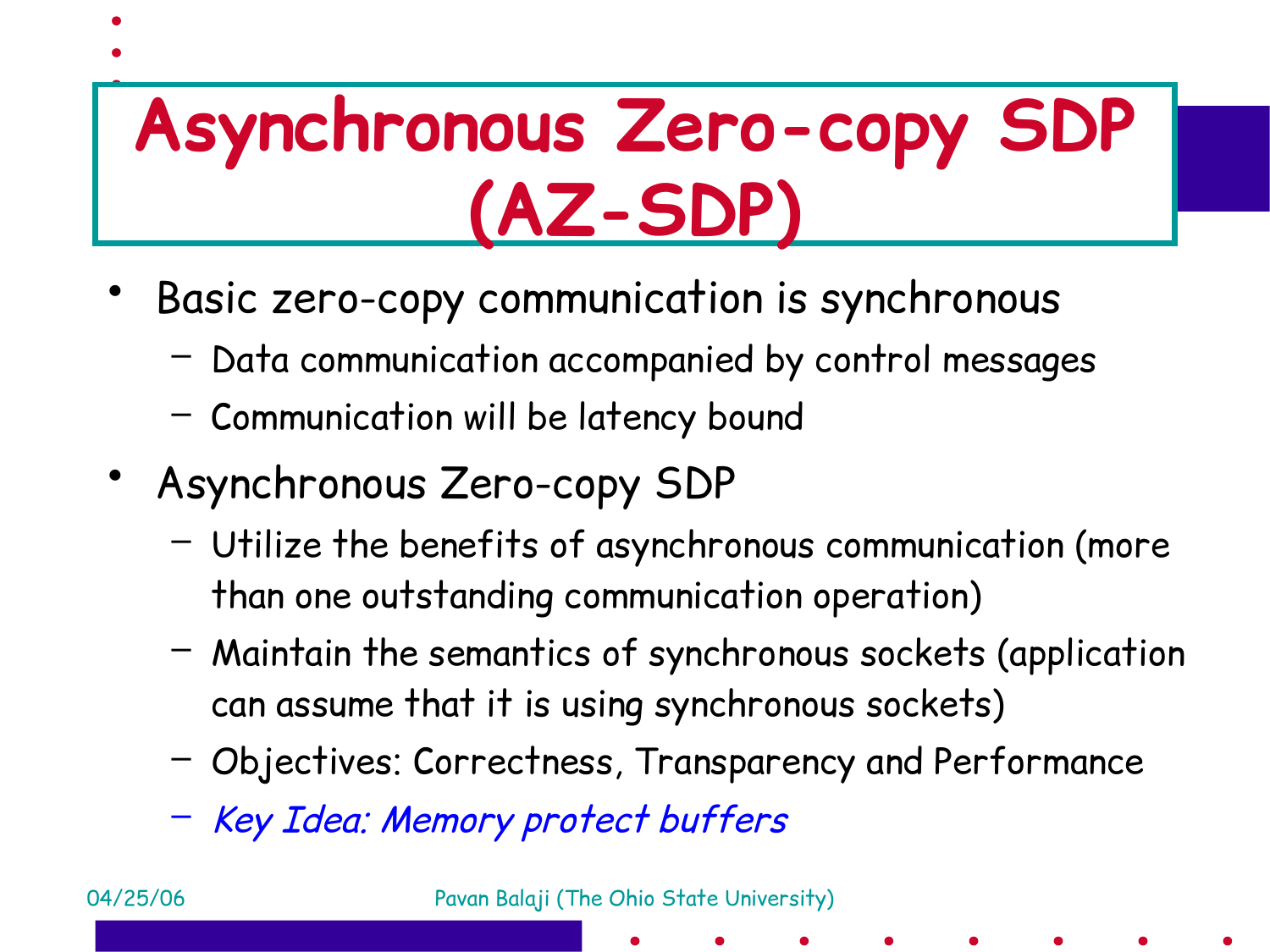

# Asynchronous Zero-copy SDP (AZ-SDP)
Basic zero-copy communication is synchronous
Data communication accompanied by control messages
Communication will be latency bound
Asynchronous Zero-copy SDP
Utilize the benefits of asynchronous communication (more than one outstanding communication operation)
Maintain the semantics of synchronous sockets (application can assume that it is using synchronous sockets)
Objectives: Correctness, Transparency and Performance
Key Idea: Memory protect buffers
04/25/06
Pavan Balaji (The Ohio State University)